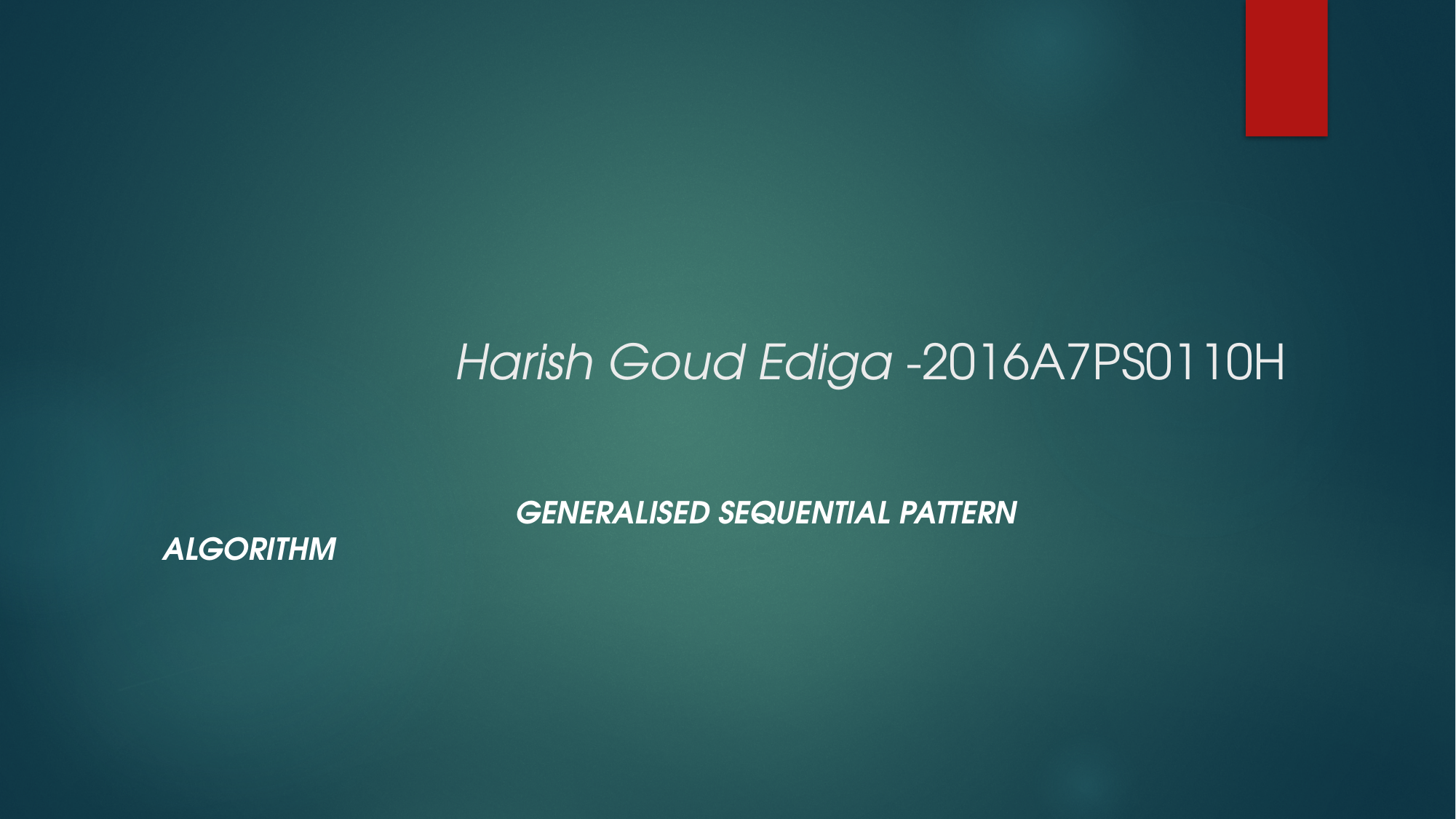

# Harish Goud Ediga -2016A7PS0110H
			   GENERALISED SEQUENTIAL PATTERN ALGORITHM